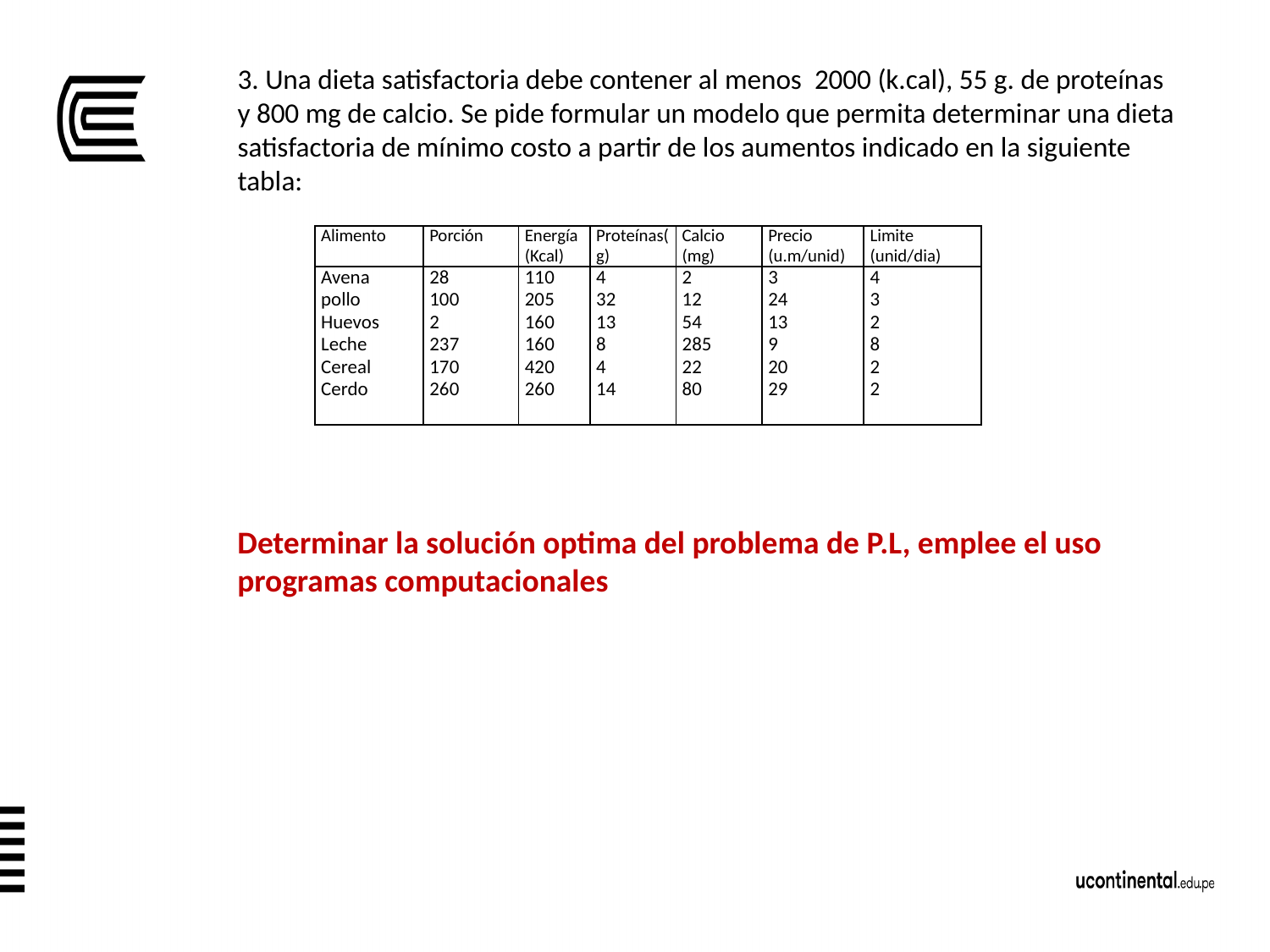

3. Una dieta satisfactoria debe contener al menos  2000 (k.cal), 55 g. de proteínas y 800 mg de calcio. Se pide formular un modelo que permita determinar una dieta satisfactoria de mínimo costo a partir de los aumentos indicado en la siguiente tabla:

| Alimento | Porción | Energía (Kcal) | Proteínas(g) | Calcio (mg) | Precio (u.m/unid) | Limite (unid/dia) |
| --- | --- | --- | --- | --- | --- | --- |
| Avena pollo Huevos Leche Cereal Cerdo | 28 100 2 237 170 260 | 110 205 160 160 420 260 | 4 32 13 8 4 14 | 2 12 54 285 22 80 | 3 24 13 9 20 29 | 4 3 2 8 2 2 |
Determinar la solución optima del problema de P.L, emplee el uso programas computacionales